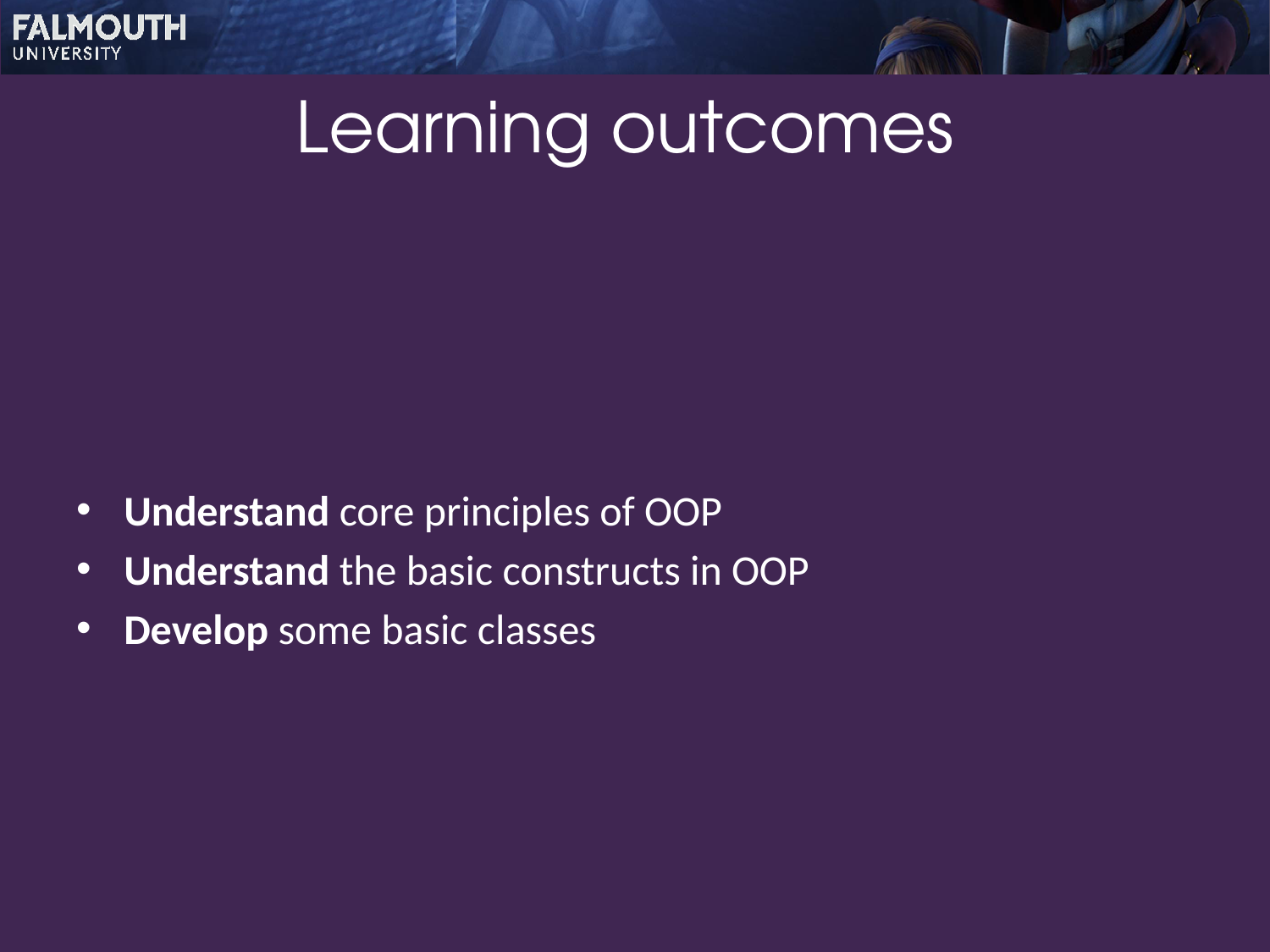

# Learning outcomes
Understand core principles of OOP
Understand the basic constructs in OOP
Develop some basic classes